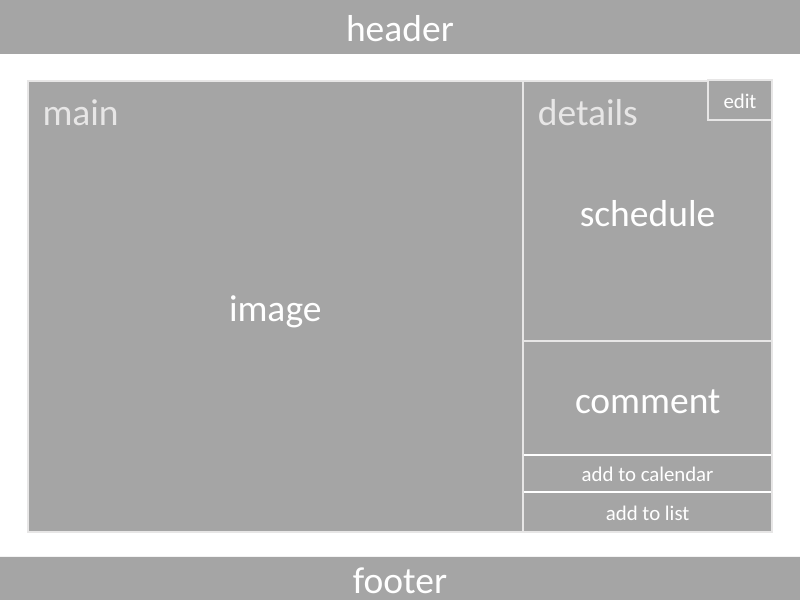

header
edit
schedule
image
main
details
comment
add to calendar
add to list
footer